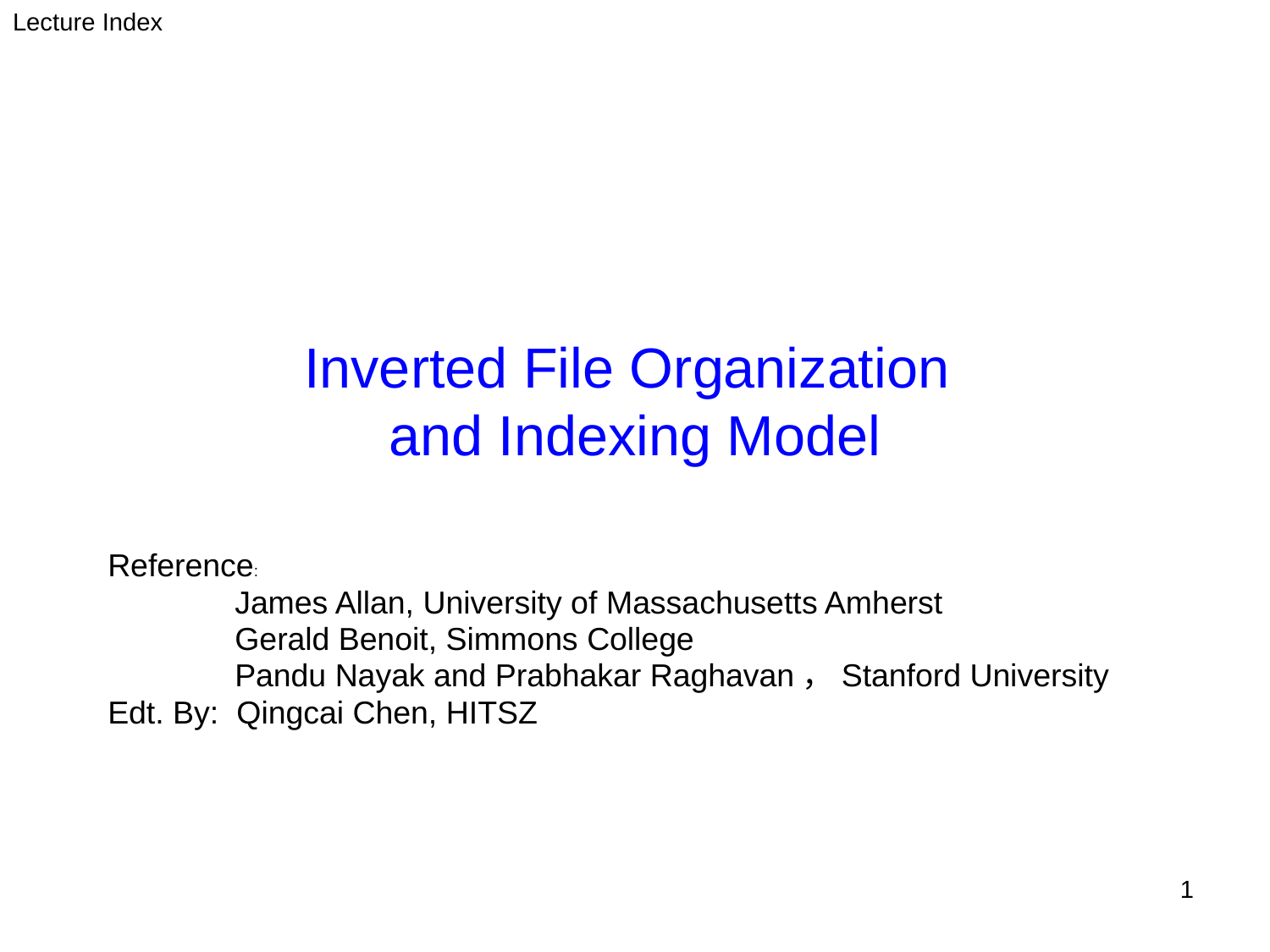

Lecture Index
# Inverted File Organization and Indexing Model
Reference:
	James Allan, University of Massachusetts Amherst
	Gerald Benoit, Simmons College
	Pandu Nayak and Prabhakar Raghavan，Stanford University
Edt. By:  Qingcai Chen, HITSZ

1